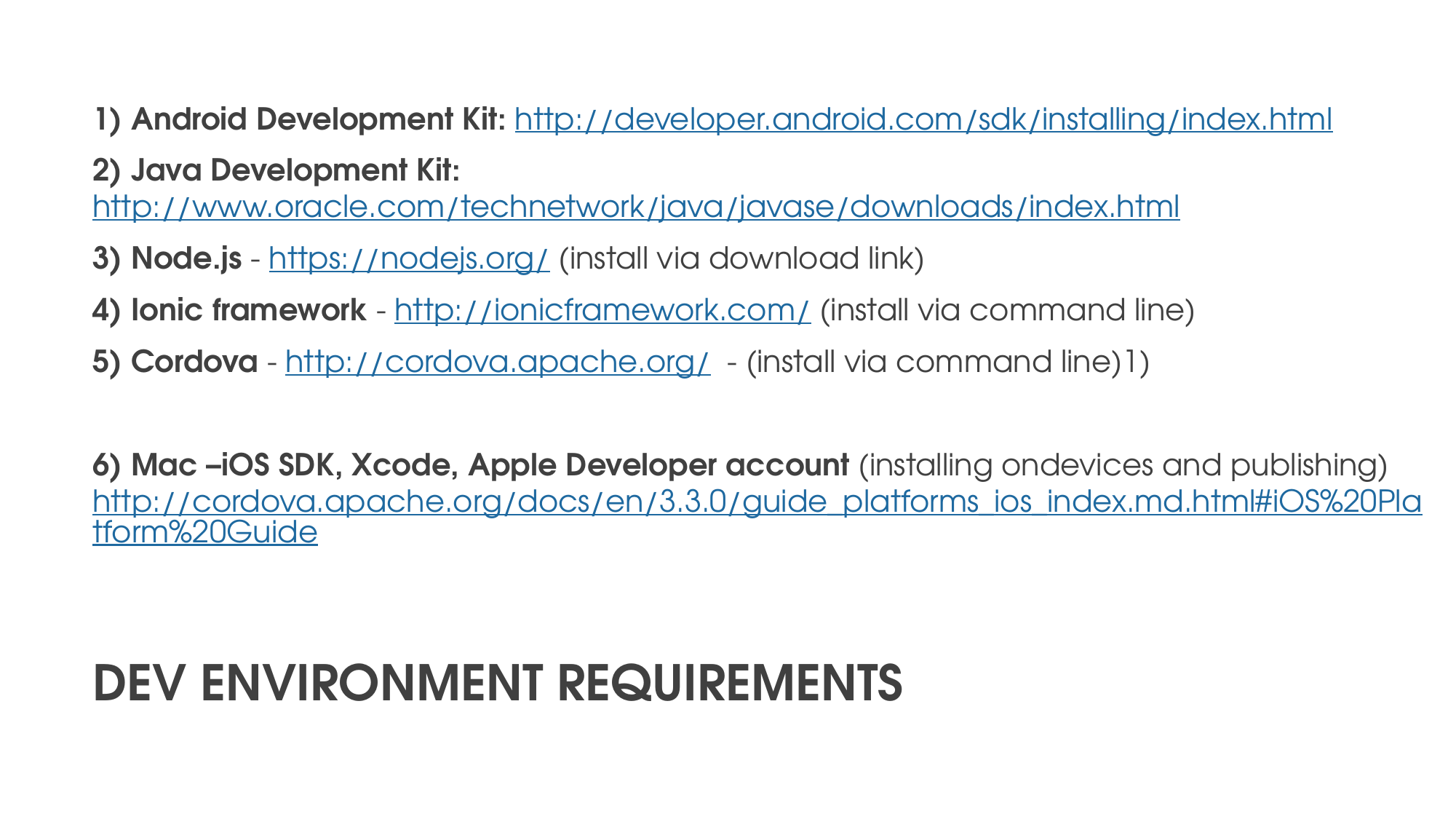

1) Android Development Kit: http://developer.android.com/sdk/installing/index.html
2) Java Development Kit: http://www.oracle.com/technetwork/java/javase/downloads/index.html
3) Node.js - https://nodejs.org/ (install via download link)
4) Ionic framework - http://ionicframework.com/ (install via command line)
5) Cordova - http://cordova.apache.org/  - (install via command line)1)

6) Mac –iOS SDK, Xcode, Apple Developer account (installing ondevices and publishing) http://cordova.apache.org/docs/en/3.3.0/guide_platforms_ios_index.md.html#iOS%20Platform%20Guide

# Dev Environment Requirements